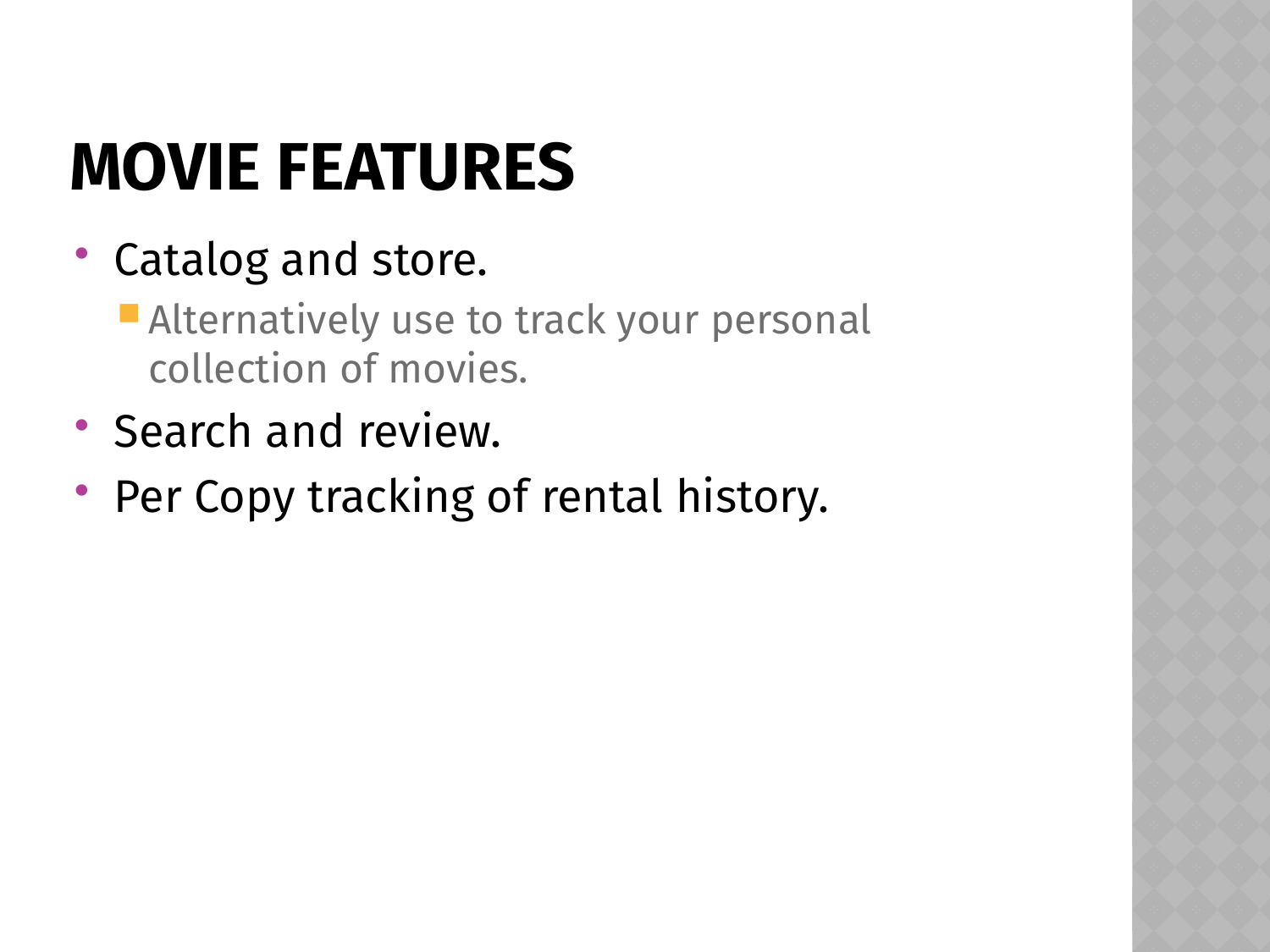

# Movie Features
Catalog and store.
Alternatively use to track your personal collection of movies.
Search and review.
Per Copy tracking of rental history.